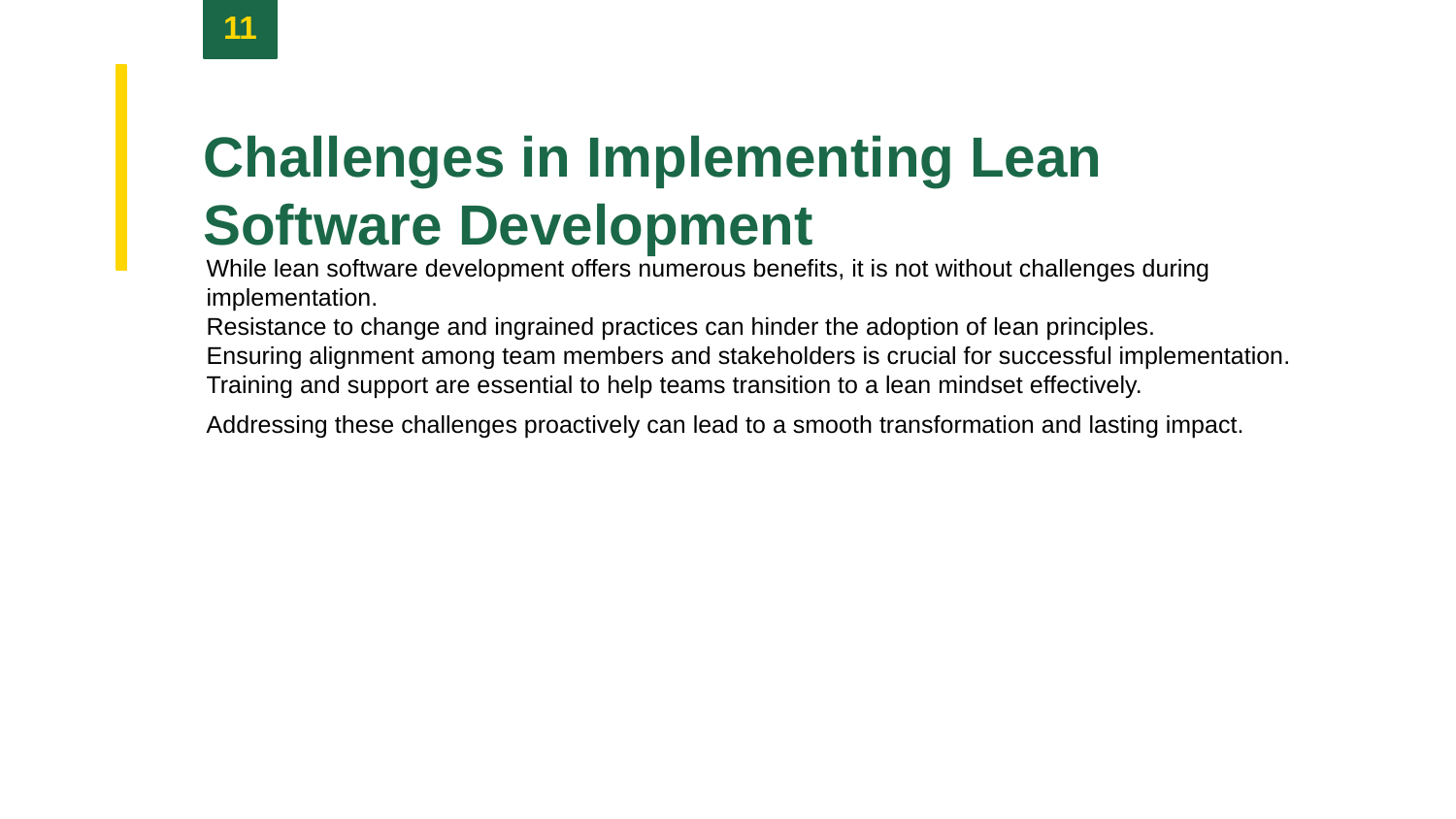

11

Challenges in Implementing Lean Software Development
While lean software development offers numerous benefits, it is not without challenges during implementation.
Resistance to change and ingrained practices can hinder the adoption of lean principles.
Ensuring alignment among team members and stakeholders is crucial for successful implementation.
Training and support are essential to help teams transition to a lean mindset effectively.
Addressing these challenges proactively can lead to a smooth transformation and lasting impact.